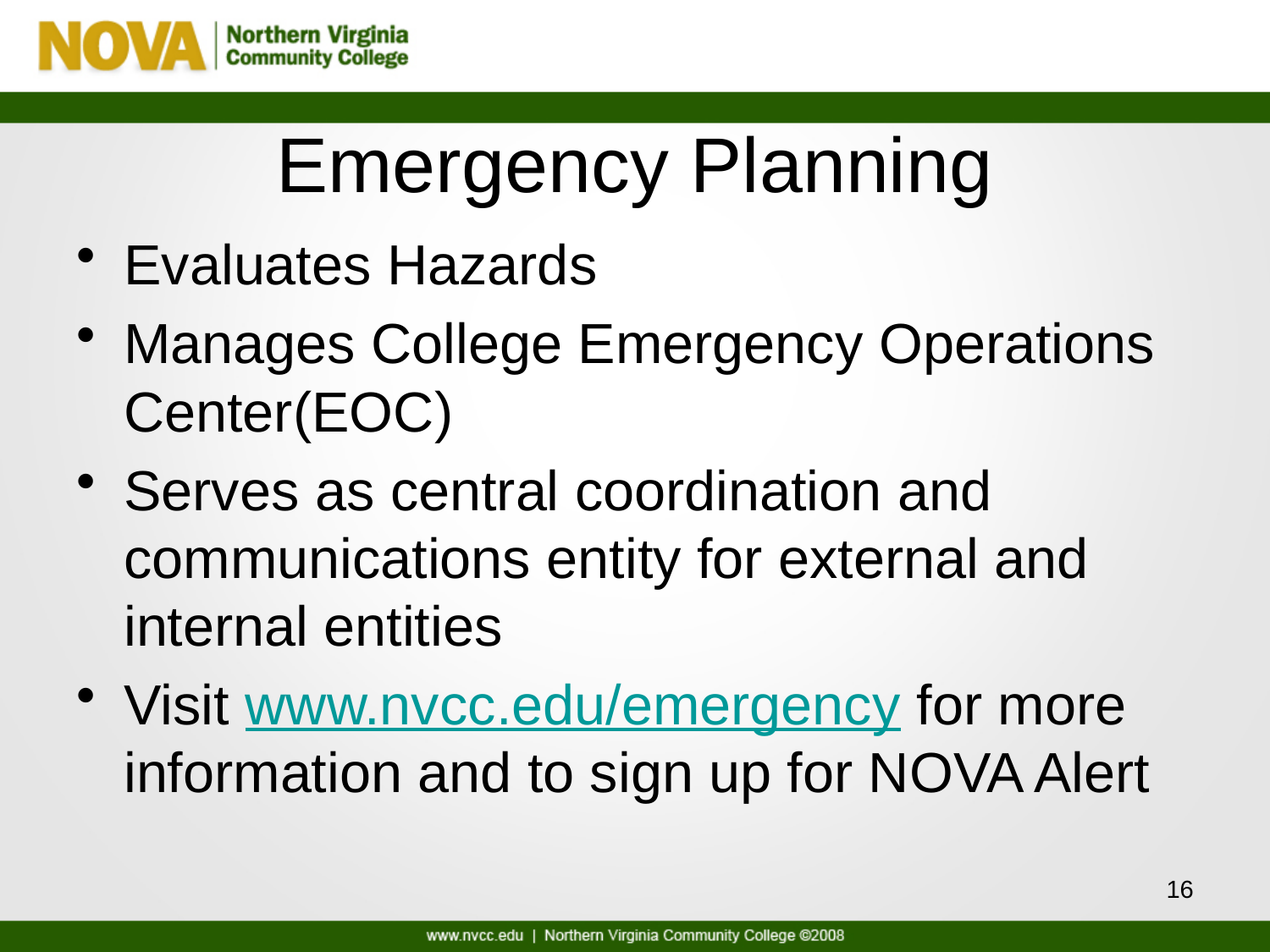

# Emergency Planning
Evaluates Hazards
Manages College Emergency Operations Center(EOC)
Serves as central coordination and communications entity for external and internal entities
Visit www.nvcc.edu/emergency for more information and to sign up for NOVA Alert
16